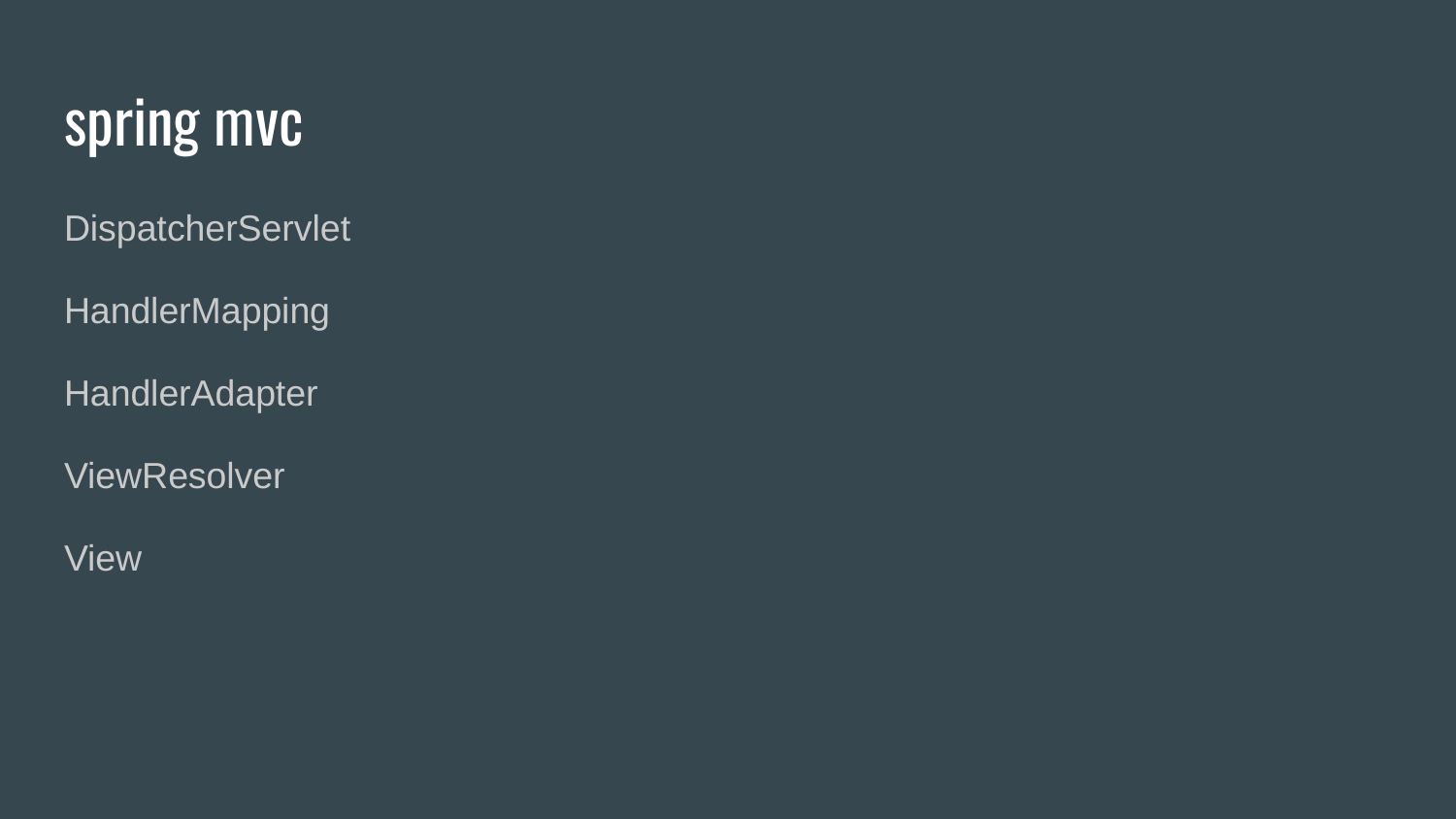

# spring mvc
DispatcherServlet
HandlerMapping
HandlerAdapter
ViewResolver
View